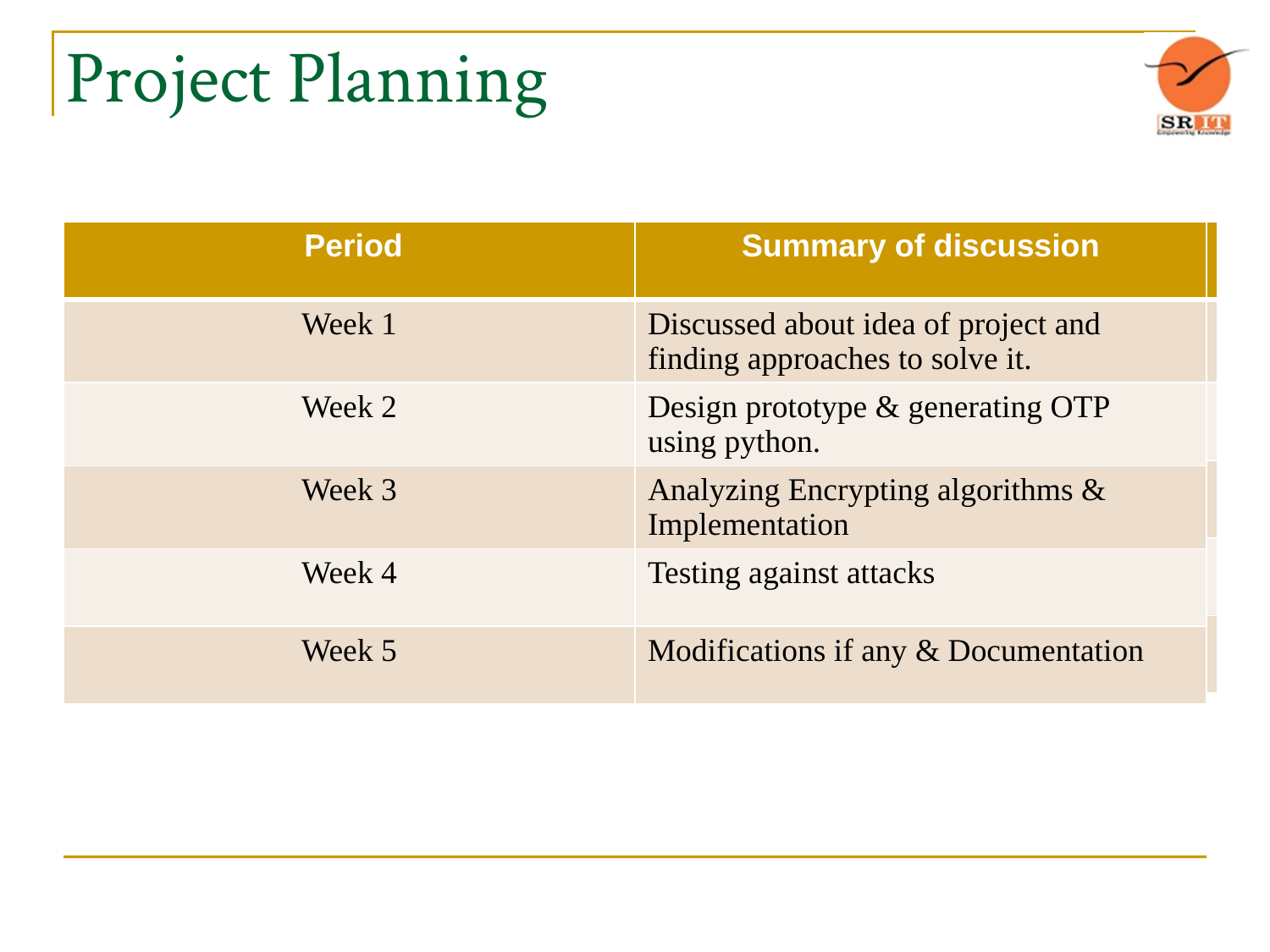

# Project Planning
| Period | Summary of discussion |
| --- | --- |
| Week 1 | Discussed about idea of project and finding approaches to solve it. |
| Week 2 | Design prototype & generating OTP using python. |
| Week 3 | Analyzing Encrypting algorithms & Implementation |
| Week 4 | Testing against attacks |
| Week 5 | Modifications if any & Documentation |
| Period | Summary of discussion |
| --- | --- |
| Week 1 | Design of webpage for Image uploading and generating OTP using python. |
| Week 2 | Sending OTP to user |
| Week 3 |  |
| Week 4 |  |
| Week 5 |  |